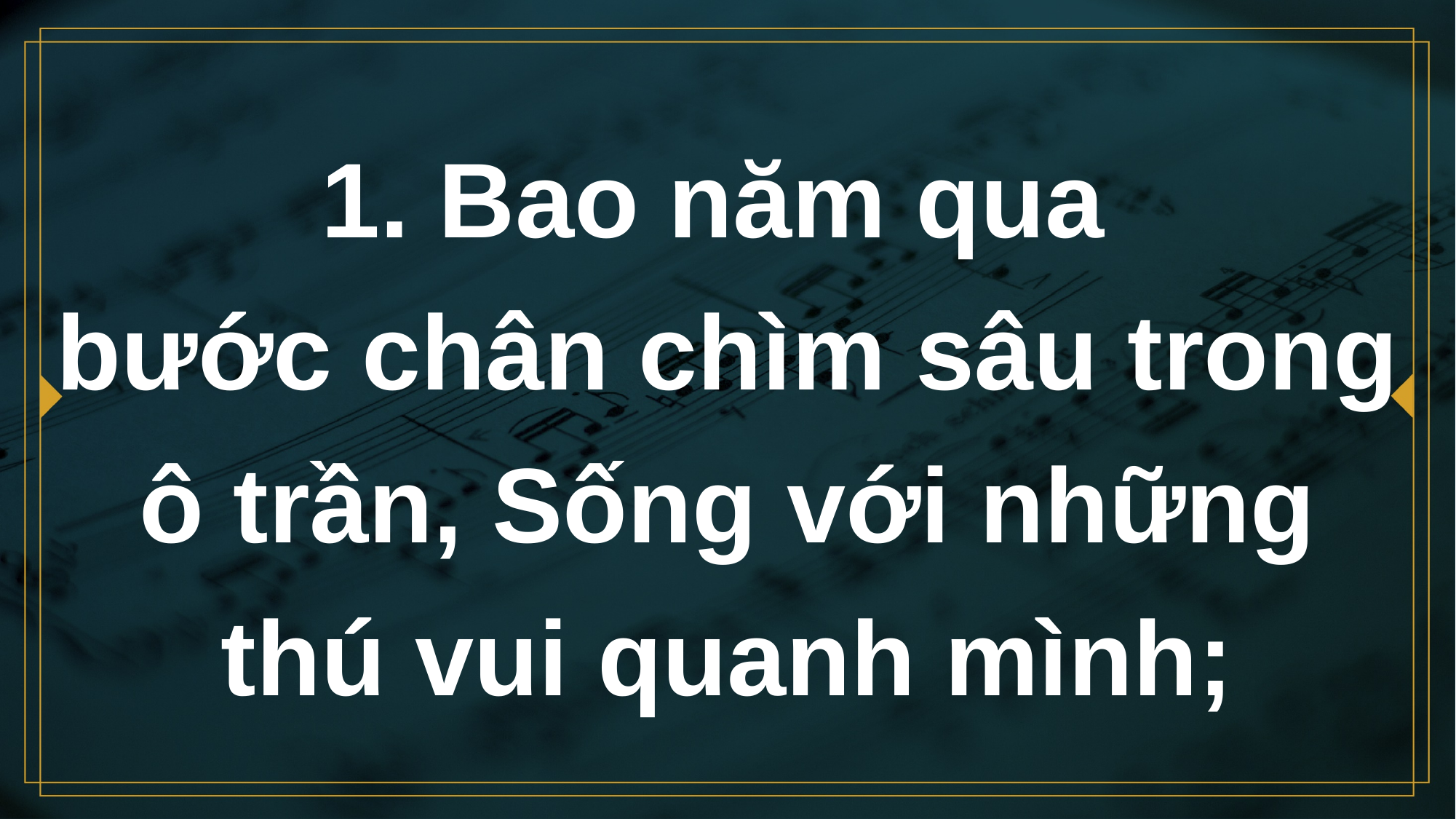

# 1. Bao năm qua bước chân chìm sâu trong ô trần, Sống với những thú vui quanh mình;